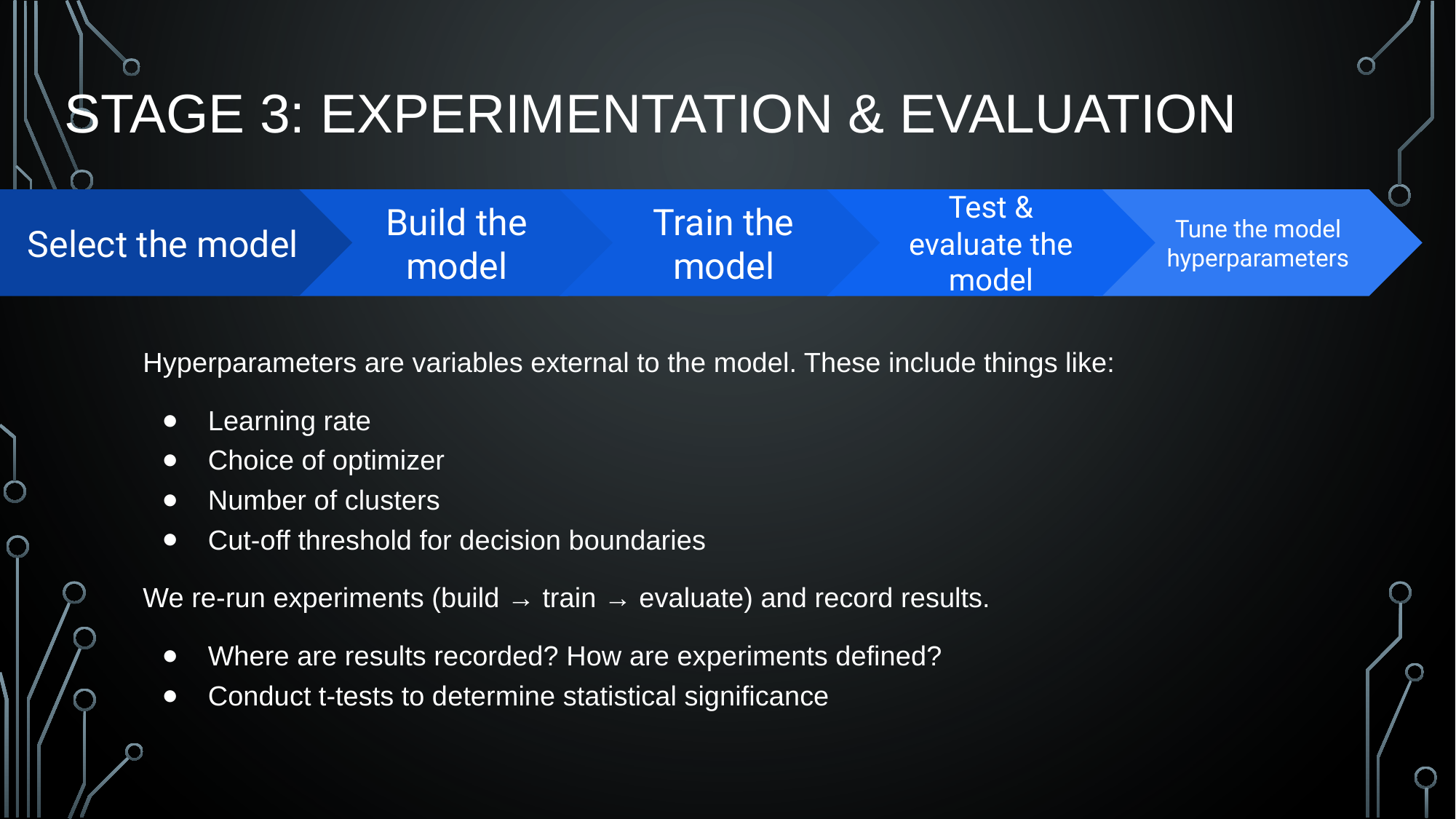

# Stage 3: Experimentation & Evaluation

Build the model
Train the model
Test & evaluate the model
Tune the model hyperparameters
Select the model
Hyperparameters are variables external to the model. These include things like:
Learning rate
Choice of optimizer
Number of clusters
Cut-off threshold for decision boundaries
We re-run experiments (build → train → evaluate) and record results.
Where are results recorded? How are experiments defined?
Conduct t-tests to determine statistical significance